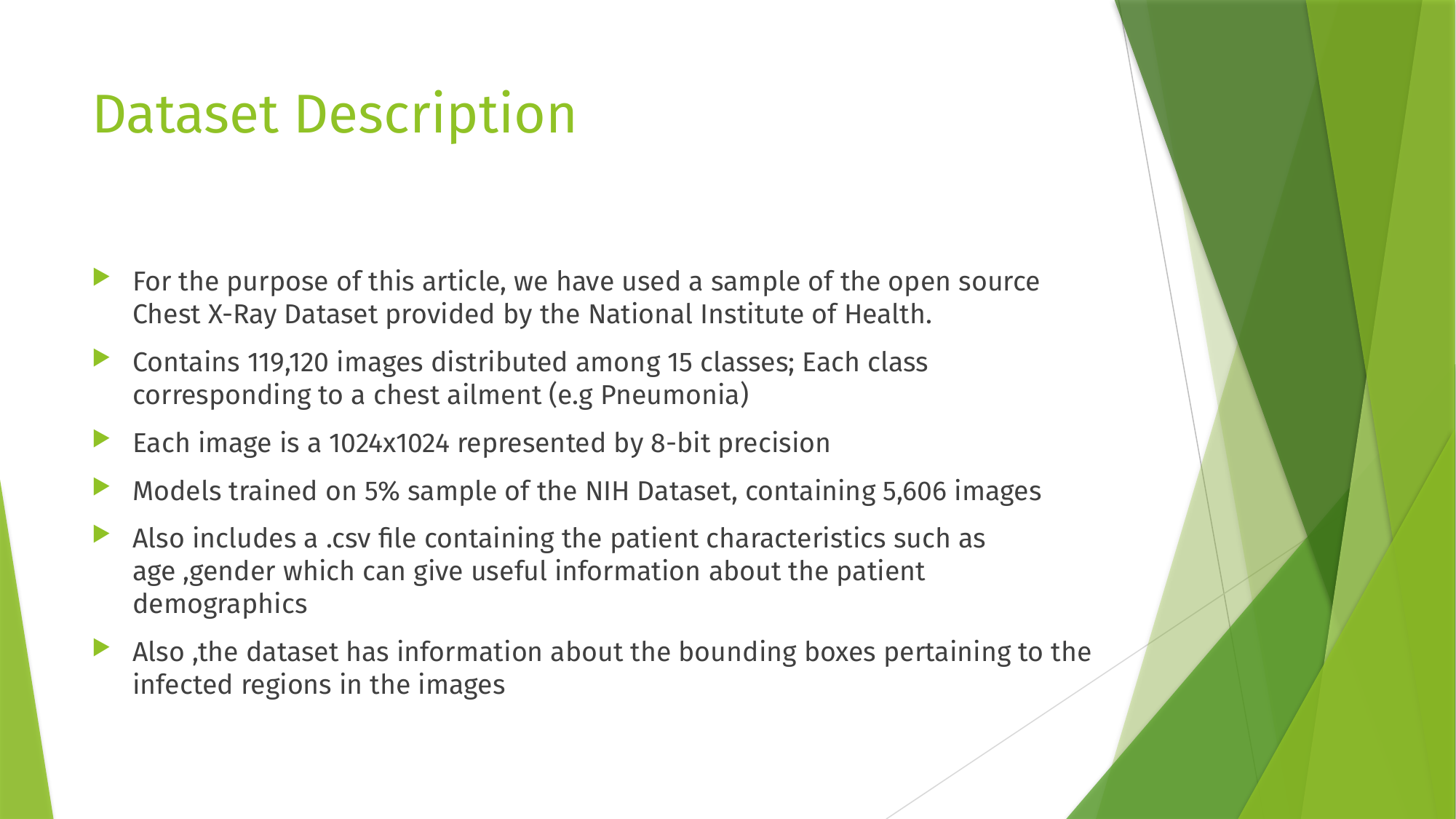

# Dataset Description
For the purpose of this article, we have used a sample of the open source Chest X-Ray Dataset provided by the National Institute of Health.
Contains 119,120 images distributed among 15 classes; Each class corresponding to a chest ailment (e.g Pneumonia)
Each image is a 1024x1024 represented by 8-bit precision
Models trained on 5% sample of the NIH Dataset, containing 5,606 images
Also includes a .csv file containing the patient characteristics such as age ,gender which can give useful information about the patient demographics
Also ,the dataset has information about the bounding boxes pertaining to the infected regions in the images